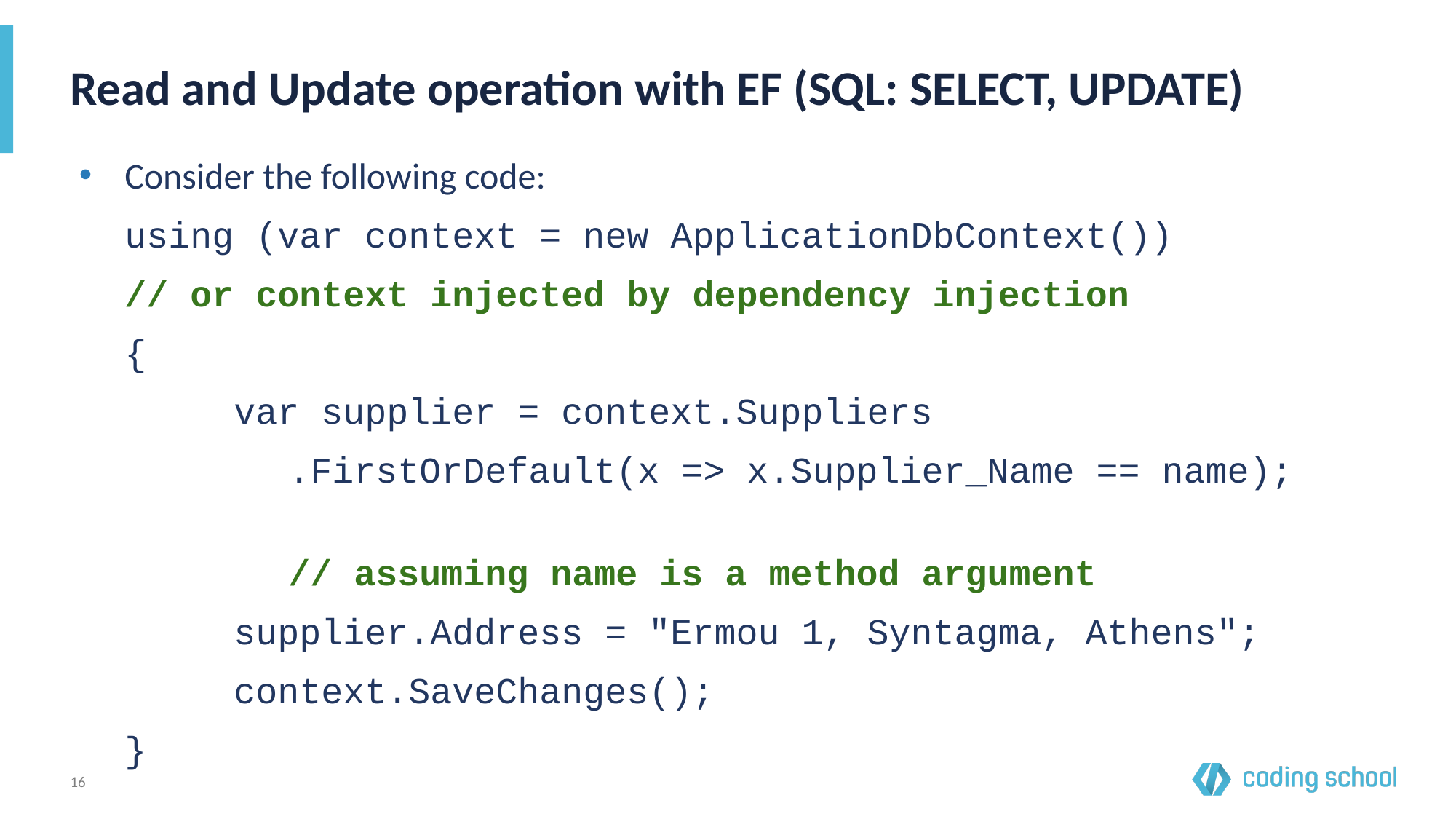

# Read and Update operation with EF (SQL: SELECT, UPDATE)
Consider the following code:
using (var context = new ApplicationDbContext())
// or context injected by dependency injection
{
	var supplier = context.Suppliers
.FirstOrDefault(x => x.Supplier_Name == name);
// assuming name is a method argument
	supplier.Address = "Ermou 1, Syntagma, Athens";
	context.SaveChanges();
}
16